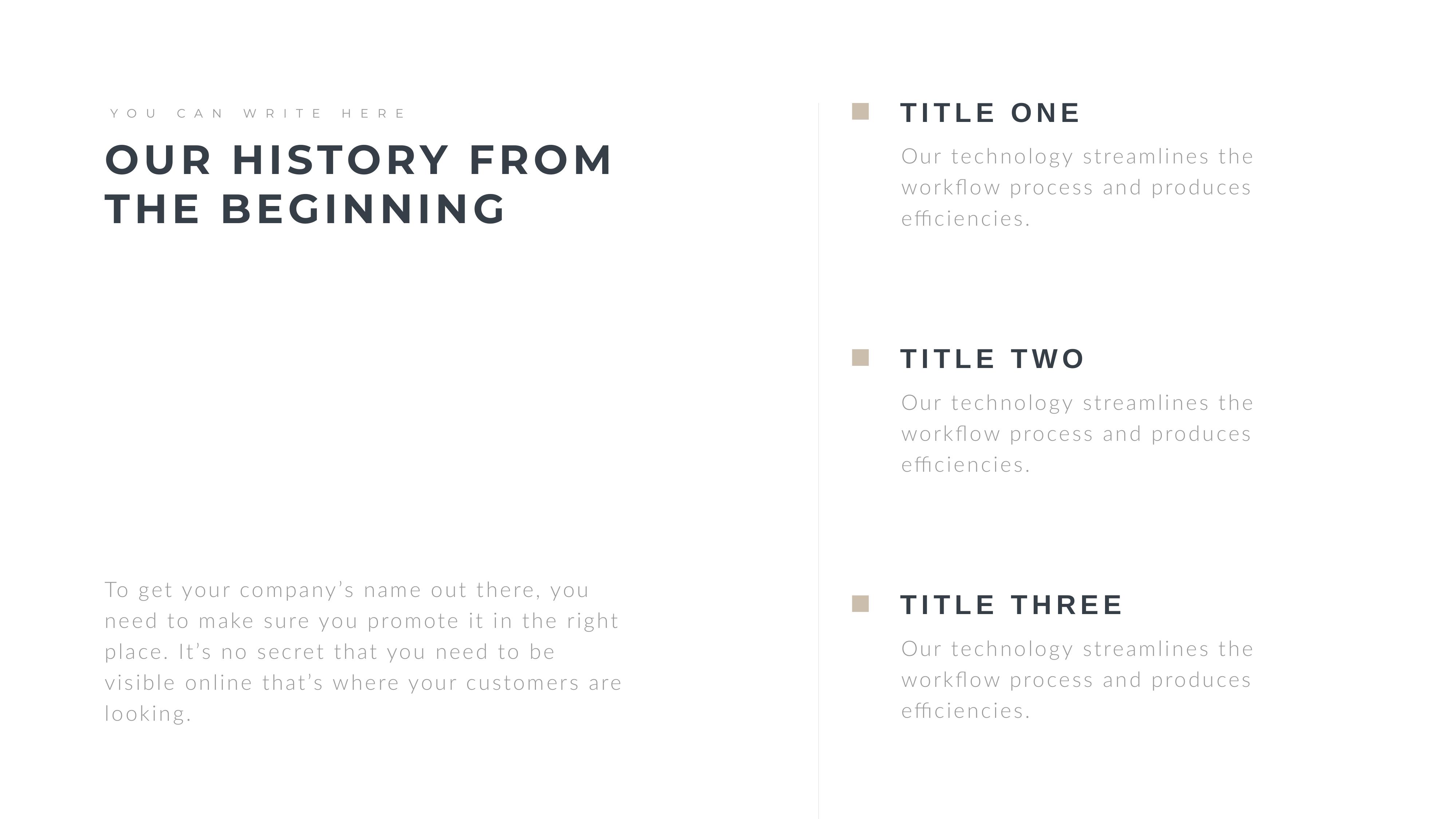

TITLE ONE
Our technology streamlines the workflow process and produces efficiencies.

YOU CAN WRITE HERE
OUR HISTORY FROM THE BEGINNING
TITLE TWO
Our technology streamlines the workflow process and produces efficiencies.

To get your company’s name out there, you need to make sure you promote it in the right place. It’s no secret that you need to be visible online that’s where your customers are looking.
TITLE THREE
Our technology streamlines the workflow process and produces efficiencies.